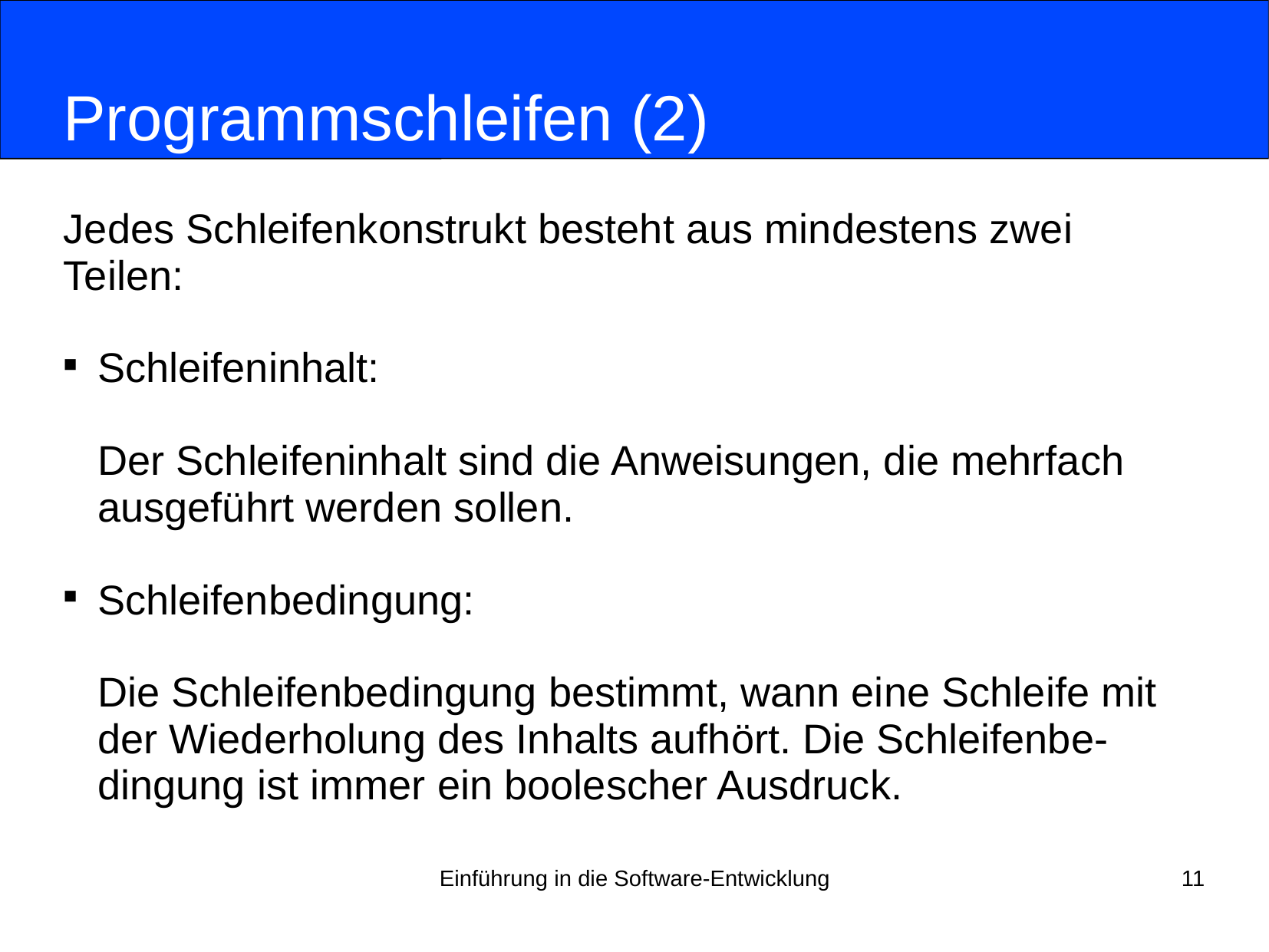

# Programmschleifen (2)
Jedes Schleifenkonstrukt besteht aus mindestens zwei
Teilen:

Schleifeninhalt:
Der Schleifeninhalt sind die Anweisungen, die mehrfach ausgeführt werden sollen.
Schleifenbedingung:
Die Schleifenbedingung bestimmt, wann eine Schleife mit der Wiederholung des Inhalts aufhört. Die Schleifenbe-
dingung ist immer ein boolescher Ausdruck.

Einführung in die Software-Entwicklung
11